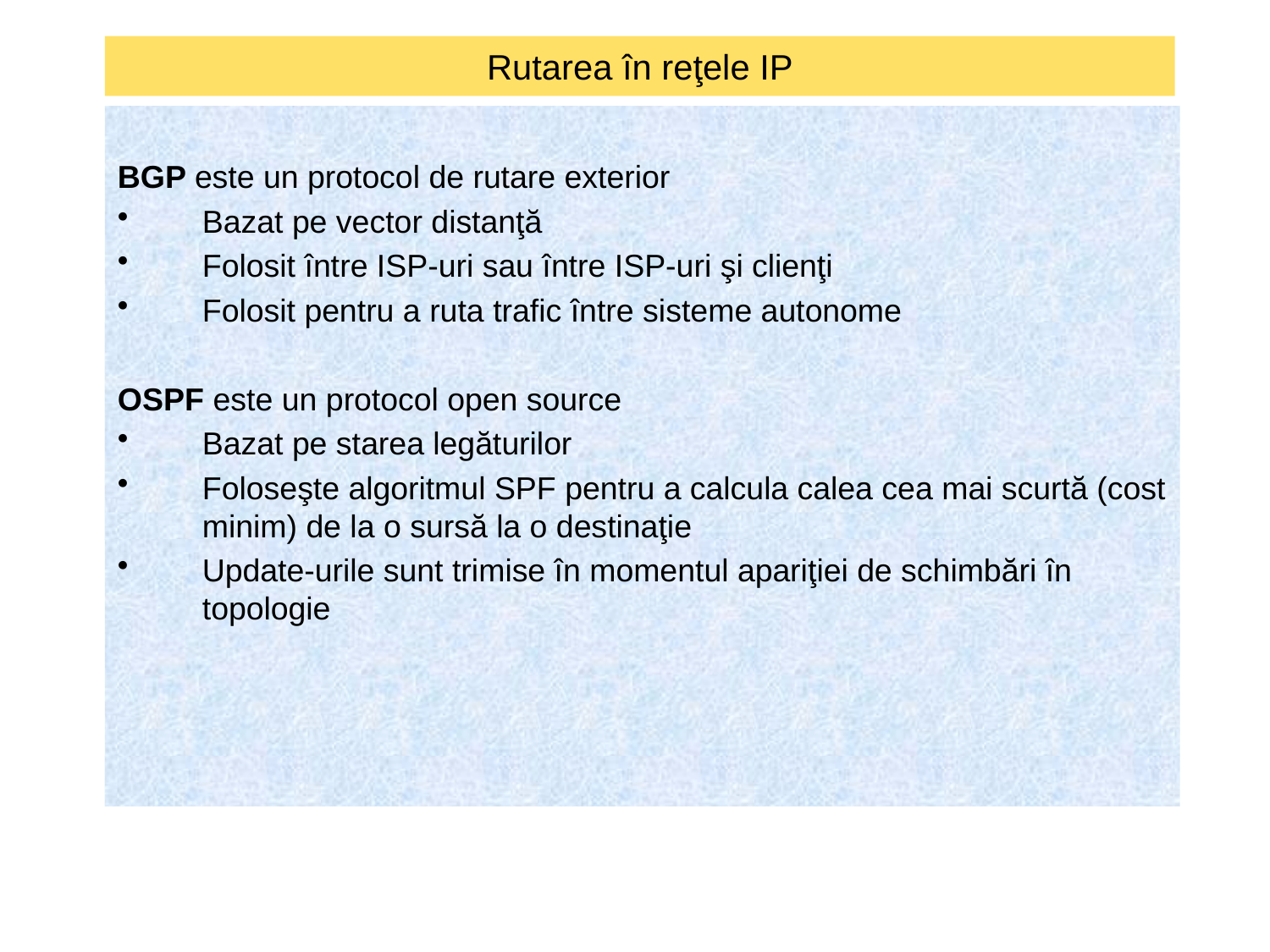

# Rutarea în reţele IP

BGP este un protocol de rutare exterior
Bazat pe vector distanţă
Folosit între ISP-uri sau între ISP-uri şi clienţi
Folosit pentru a ruta trafic între sisteme autonome

OSPF este un protocol open source
Bazat pe starea legăturilor
Foloseşte algoritmul SPF pentru a calcula calea cea mai scurtă (cost minim) de la o sursă la o destinaţie
Update-urile sunt trimise în momentul apariţiei de schimbări în topologie